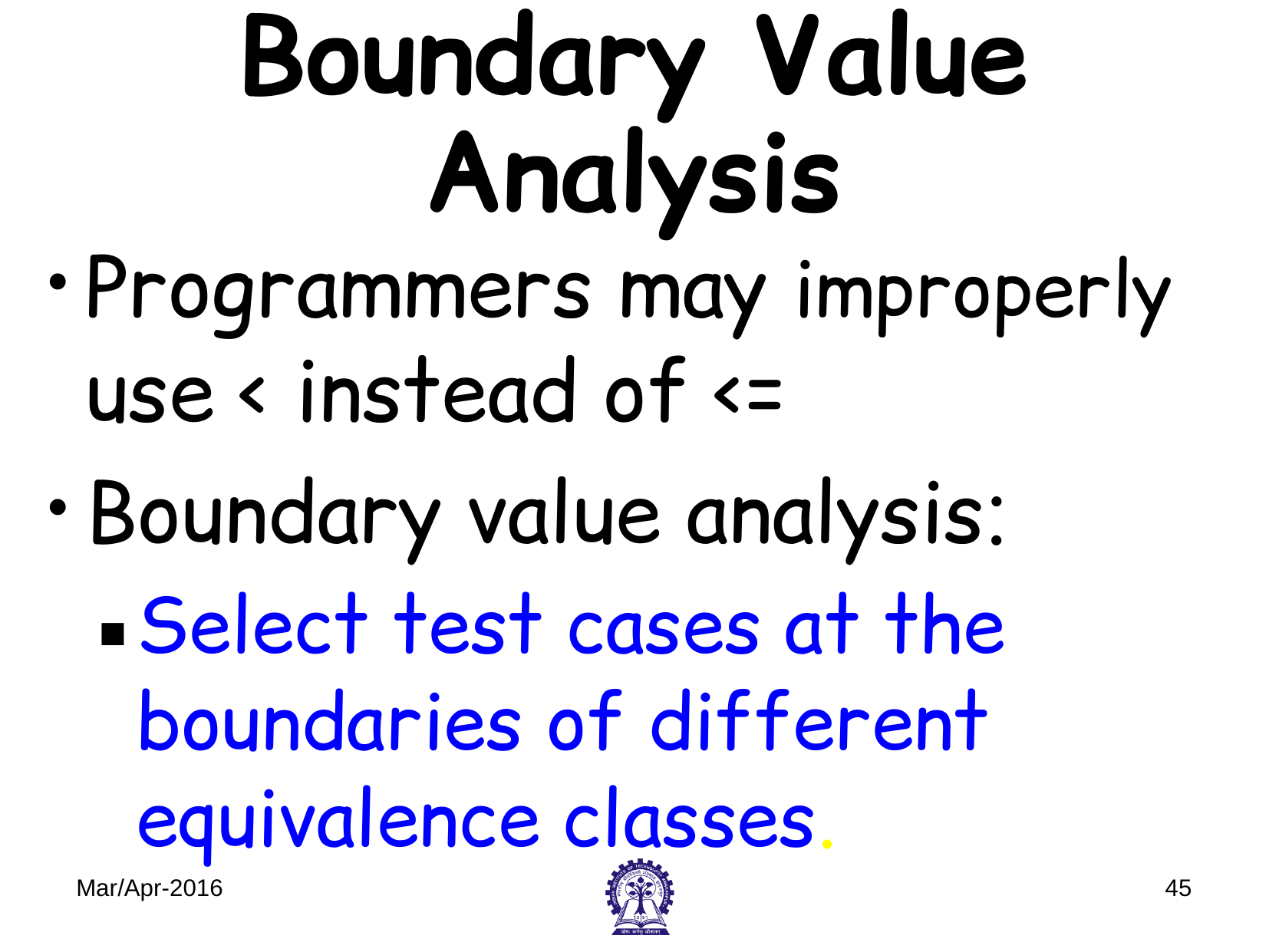

# Boundary Value Analysis
Programmers may improperly use < instead of <=
Boundary value analysis:
Select test cases at the boundaries of different equivalence classes.
Mar/Apr-2016
45